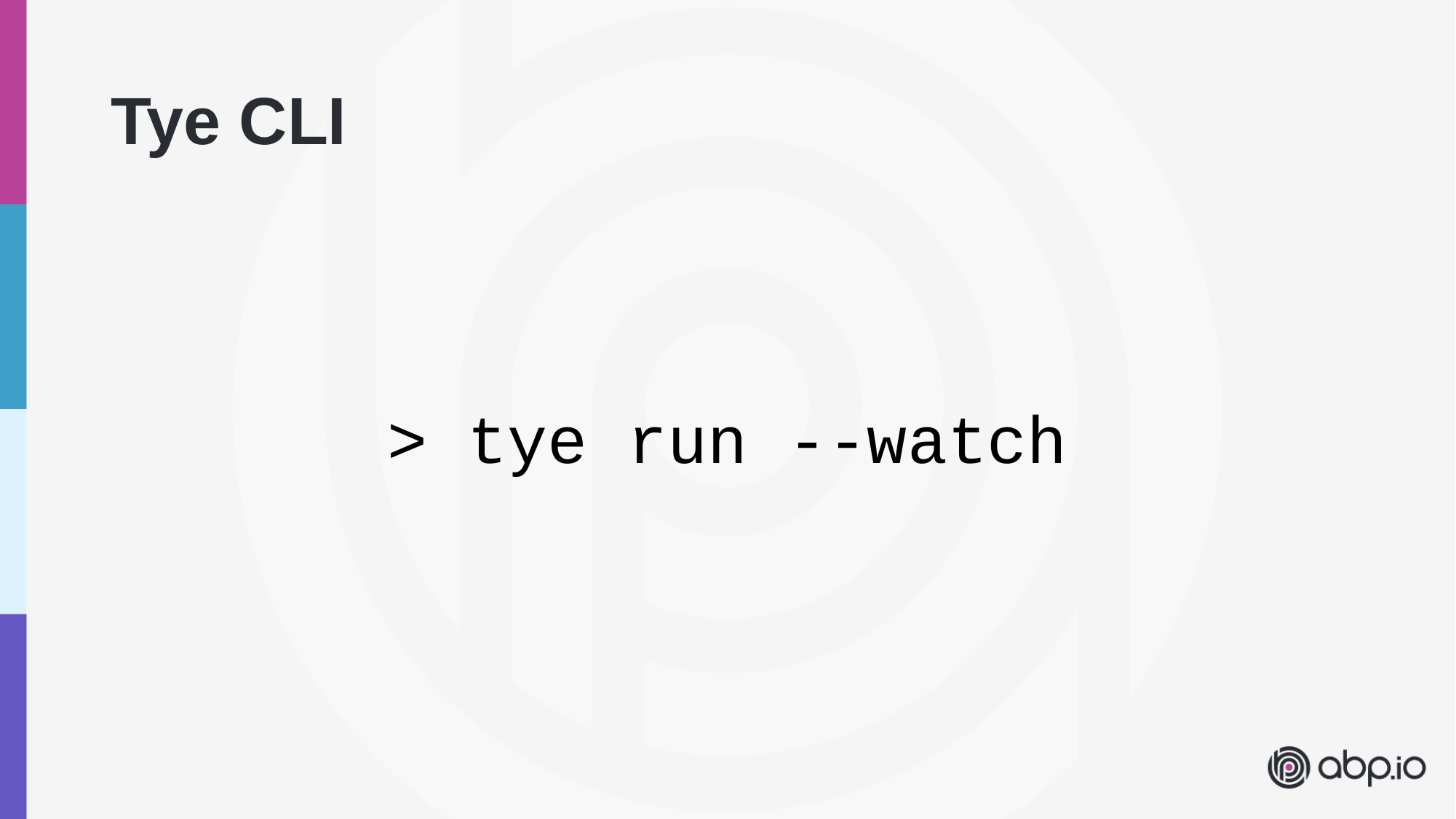

# Tye CLI

> tye run --watch